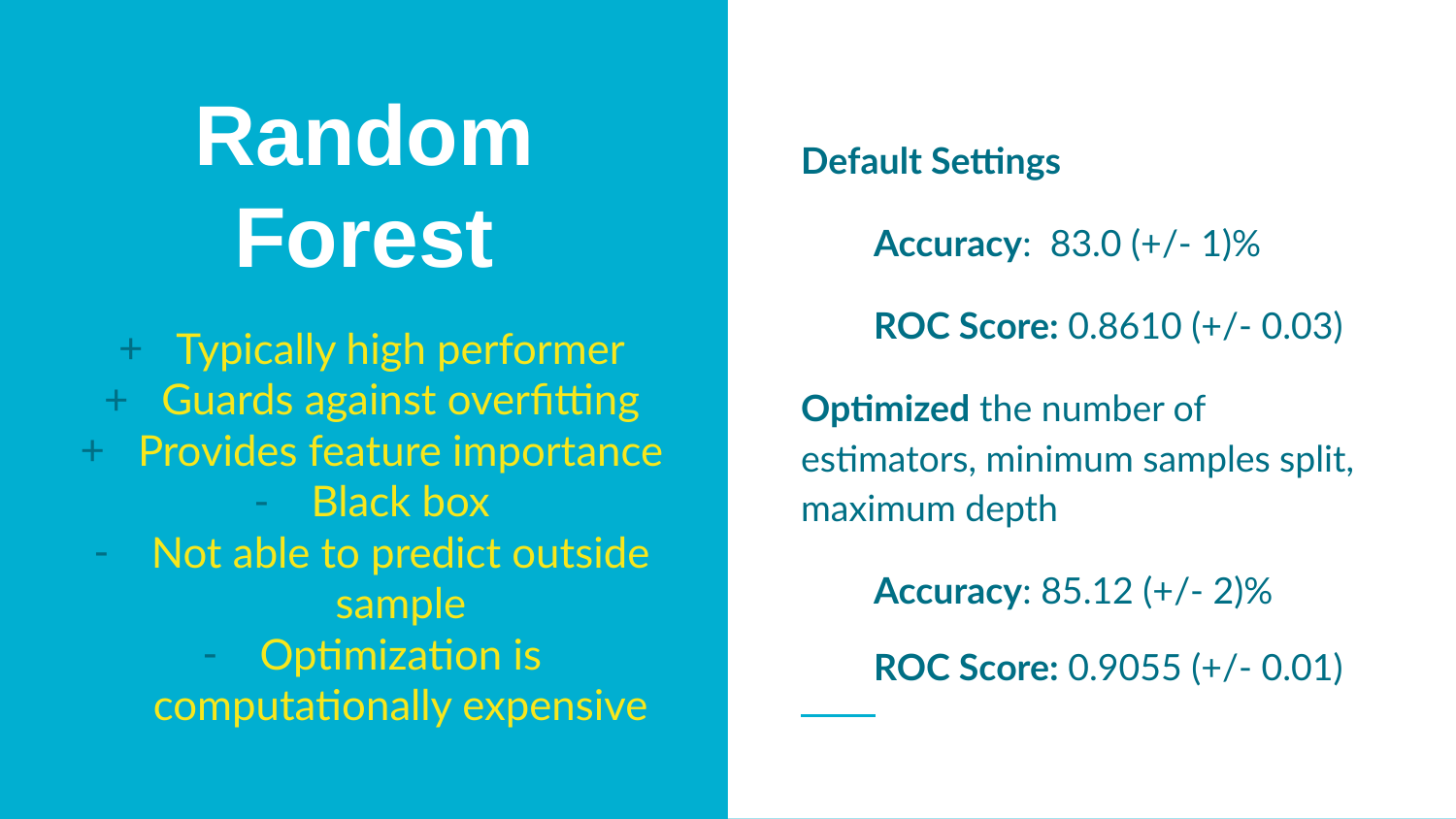

# Random Forest
Default Settings
Accuracy:  83.0 (+/- 1)%
ROC Score: 0.8610 (+/- 0.03)
Optimized the number of estimators, minimum samples split, maximum depth
Accuracy: 85.12 (+/- 2)%
ROC Score: 0.9055 (+/- 0.01)
Typically high performer
Guards against overfitting
Provides feature importance
Black box
Not able to predict outside sample
Optimization is computationally expensive